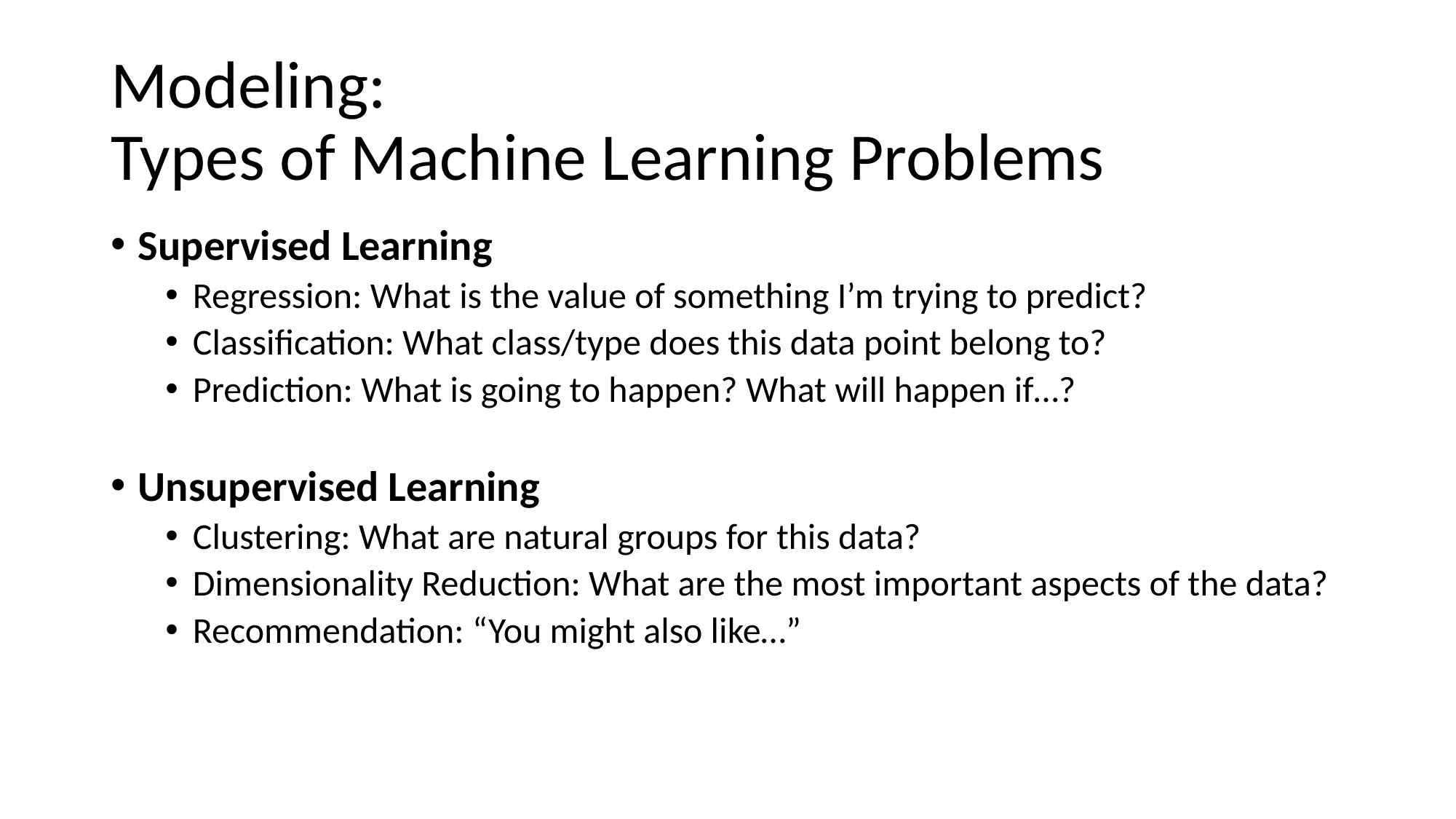

# Modeling: Types of Machine Learning Problems
Supervised Learning
Regression: What is the value of something I’m trying to predict?
Classification: What class/type does this data point belong to?
Prediction: What is going to happen? What will happen if…?
Unsupervised Learning
Clustering: What are natural groups for this data?
Dimensionality Reduction: What are the most important aspects of the data?
Recommendation: “You might also like…”